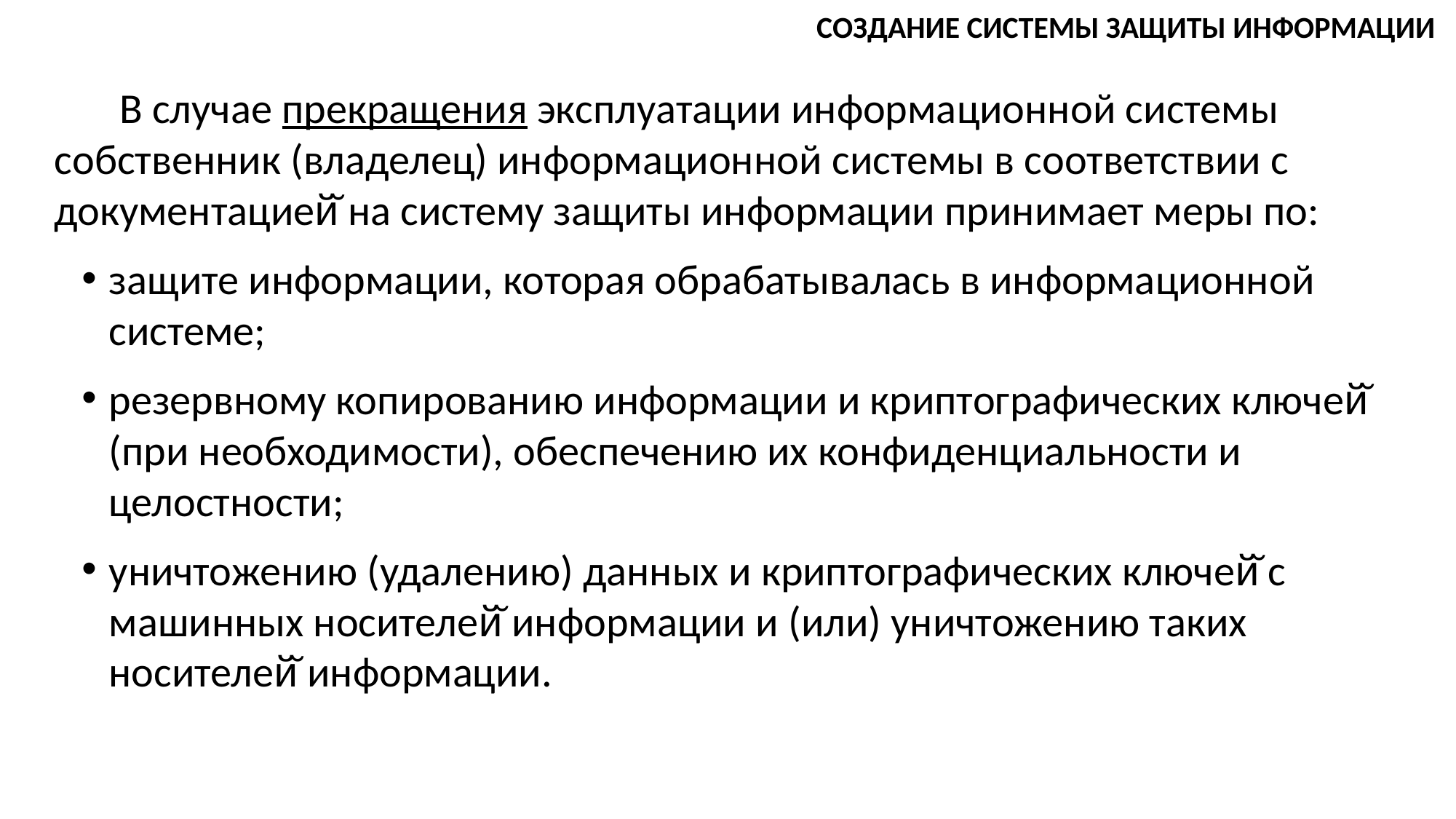

СОЗДАНИЕ СИСТЕМЫ ЗАЩИТЫ ИНФОРМАЦИИ
В случае прекращения эксплуатации информационной системы собственник (владелец) информационной системы в соответствии с документацией̆ на систему защиты информации принимает меры по:
защите информации, которая обрабатывалась в информационной системе;
резервному копированию информации и криптографических ключей̆ (при необходимости), обеспечению их конфиденциальности и целостности;
уничтожению (удалению) данных и криптографических ключей̆ с машинных носителей̆ информации и (или) уничтожению таких носителей̆ информации.